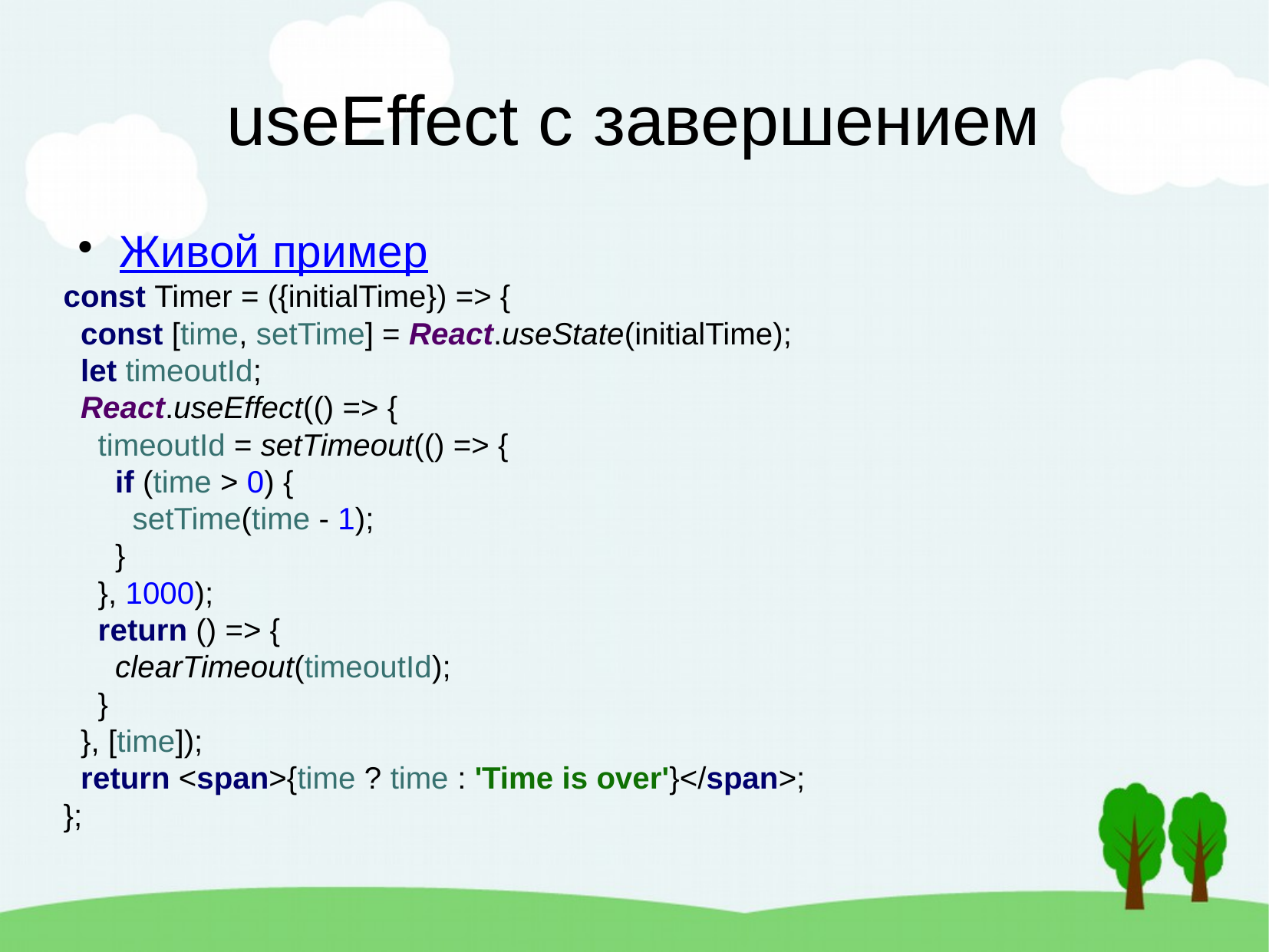

useEffect с завершением
Живой пример
const Timer = ({initialTime}) => {
  const [time, setTime] = React.useState(initialTime);
  let timeoutId;
  React.useEffect(() => {
    timeoutId = setTimeout(() => {
      if (time > 0) {
        setTime(time - 1);
      }
    }, 1000);
    return () => {
      clearTimeout(timeoutId);
    }
  }, [time]);
  return <span>{time ? time : 'Time is over'}</span>;
};